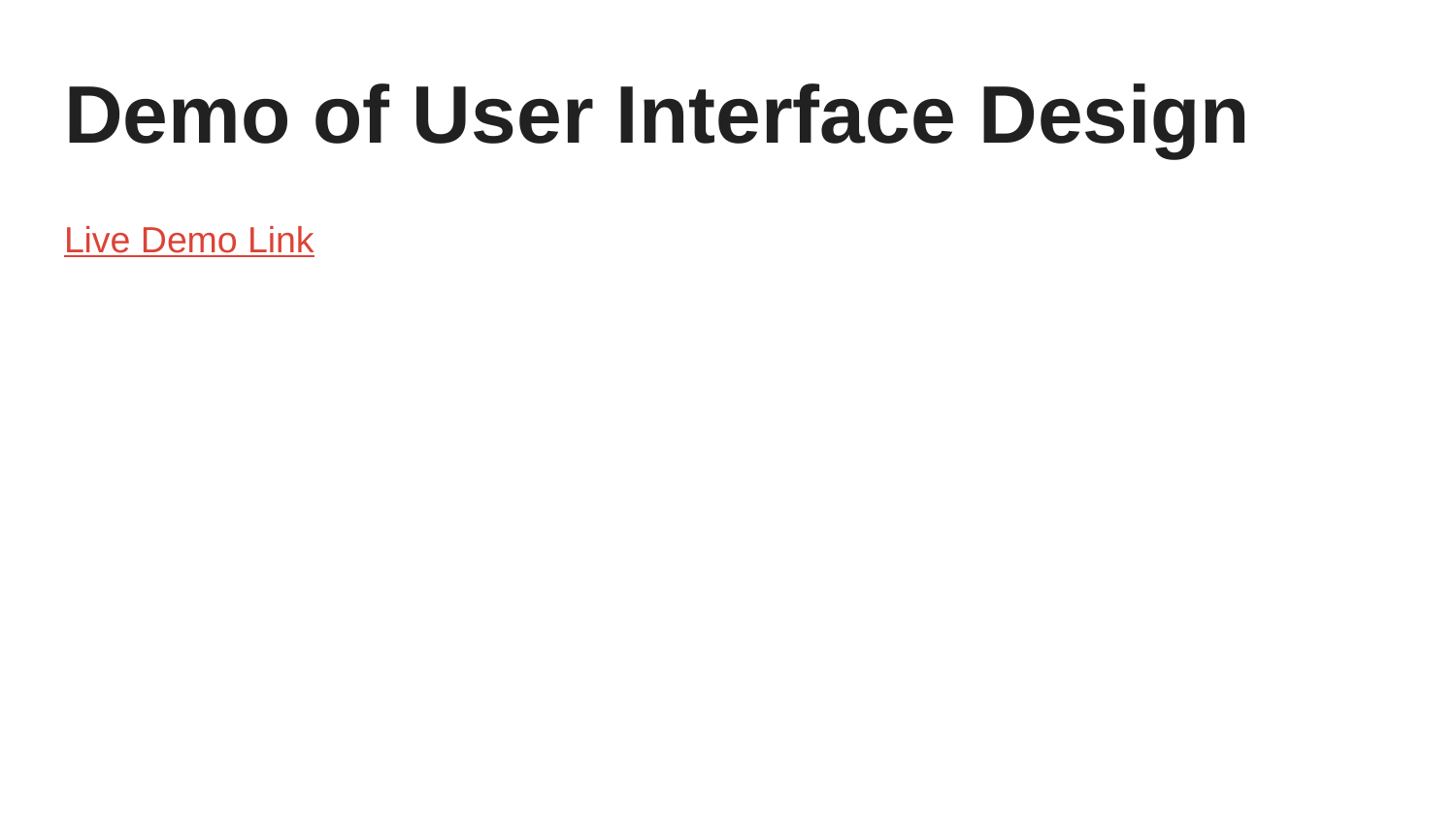

# Demo of User Interface Design
Live Demo Link